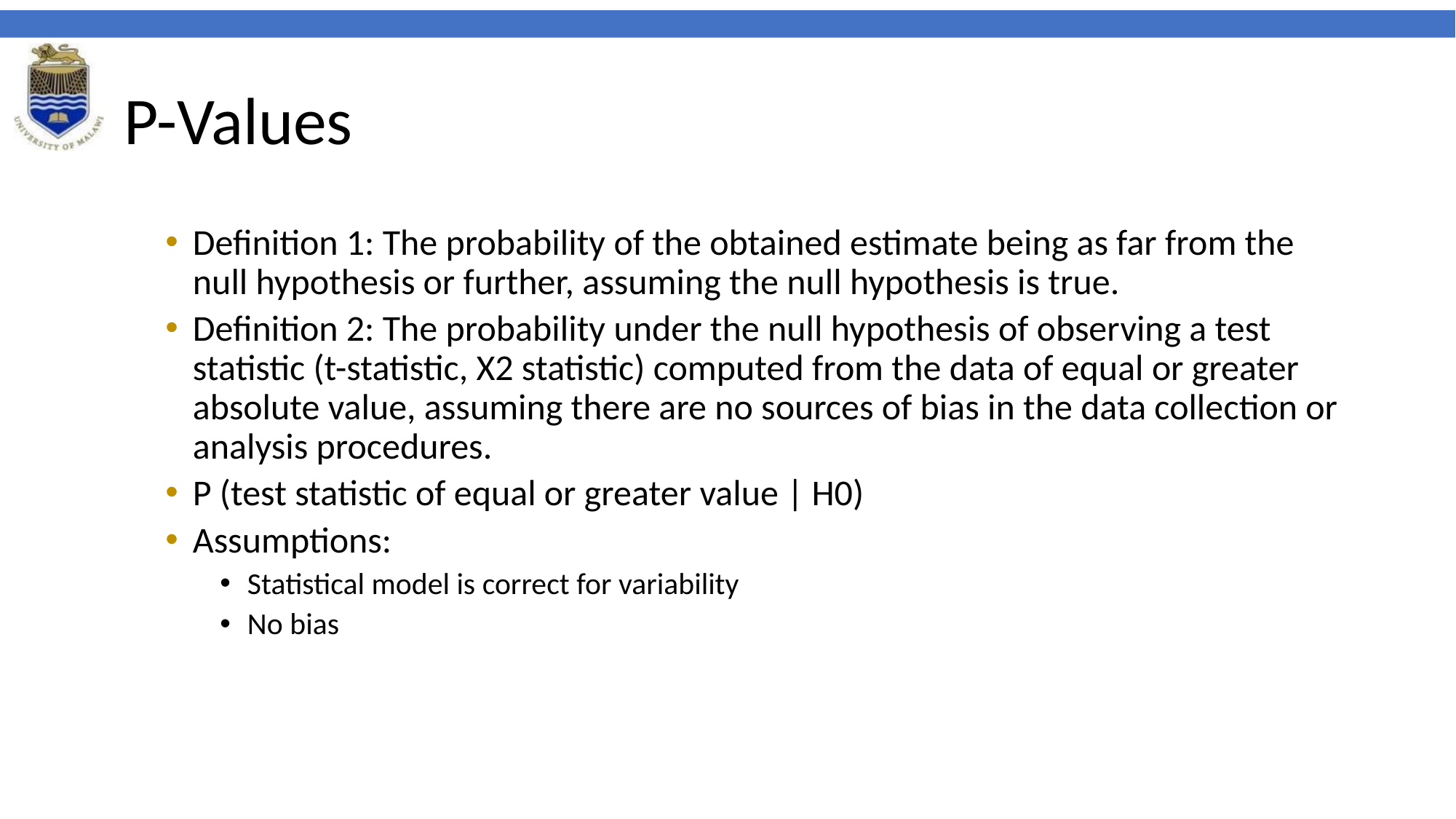

# P-Values
Definition 1: The probability of the obtained estimate being as far from the null hypothesis or further, assuming the null hypothesis is true.
Definition 2: The probability under the null hypothesis of observing a test statistic (t-statistic, Χ2 statistic) computed from the data of equal or greater absolute value, assuming there are no sources of bias in the data collection or analysis procedures.
P (test statistic of equal or greater value | H0)
Assumptions:
Statistical model is correct for variability
No bias